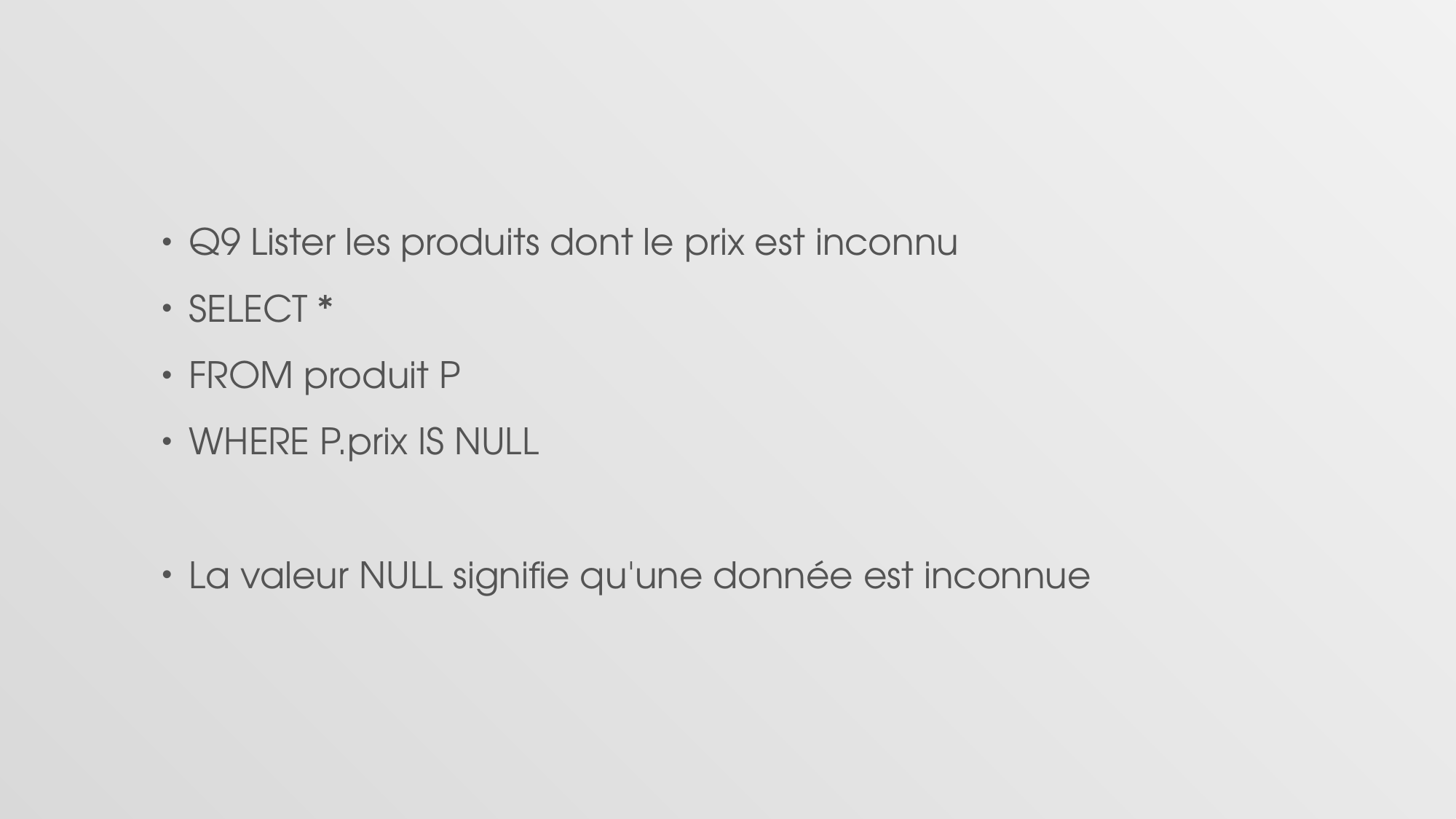

#
Q9 Lister les produits dont le prix est inconnu
SELECT *
FROM produit P
WHERE P.prix IS NULL

La valeur NULL signifie qu'une donnée est inconnue